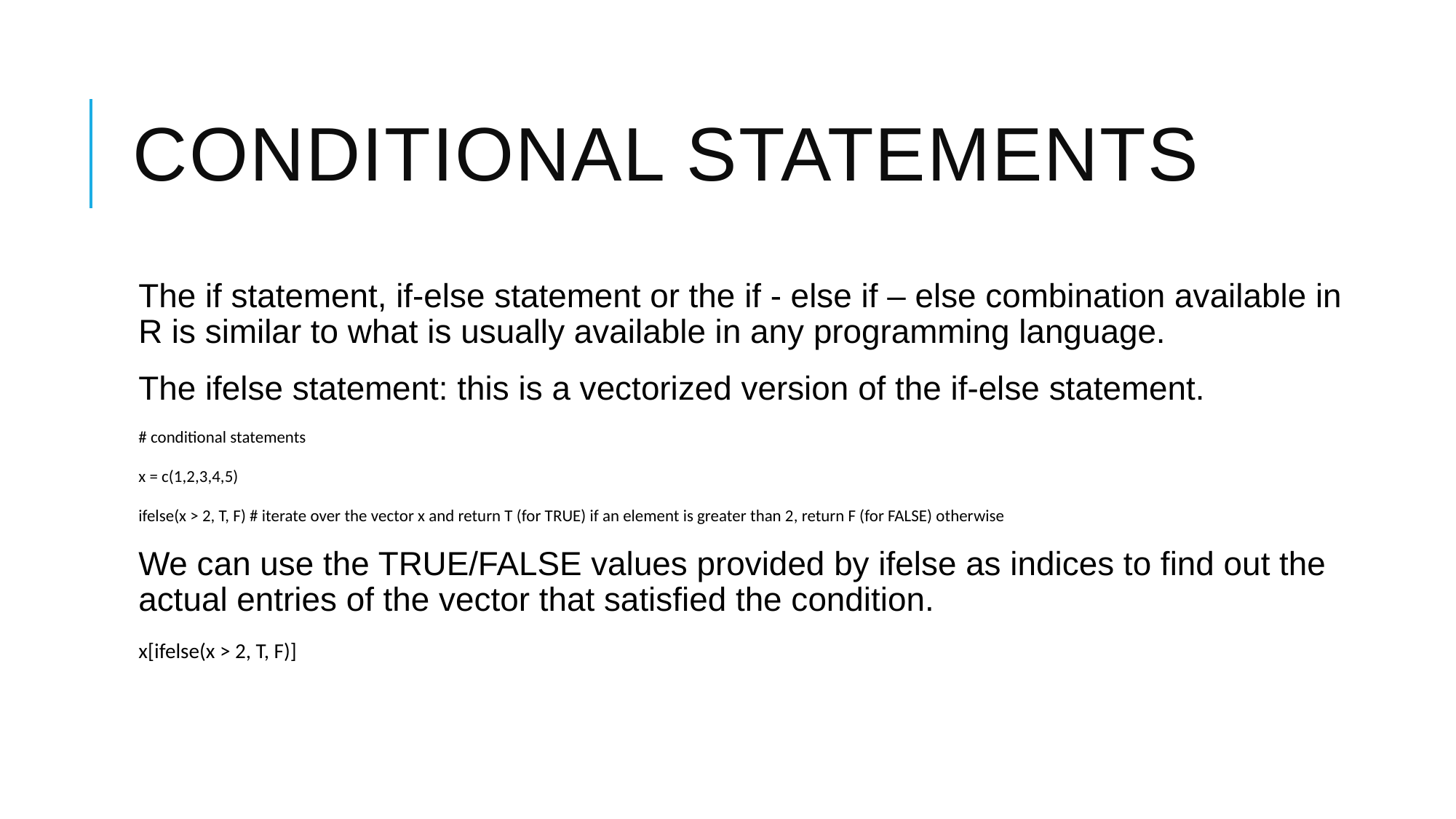

# Conditional statements
The if statement, if-else statement or the if - else if – else combination available in R is similar to what is usually available in any programming language.
The ifelse statement: this is a vectorized version of the if-else statement.
# conditional statements
x = c(1,2,3,4,5)
ifelse(x > 2, T, F) # iterate over the vector x and return T (for TRUE) if an element is greater than 2, return F (for FALSE) otherwise
We can use the TRUE/FALSE values provided by ifelse as indices to find out the actual entries of the vector that satisfied the condition.
x[ifelse(x > 2, T, F)]